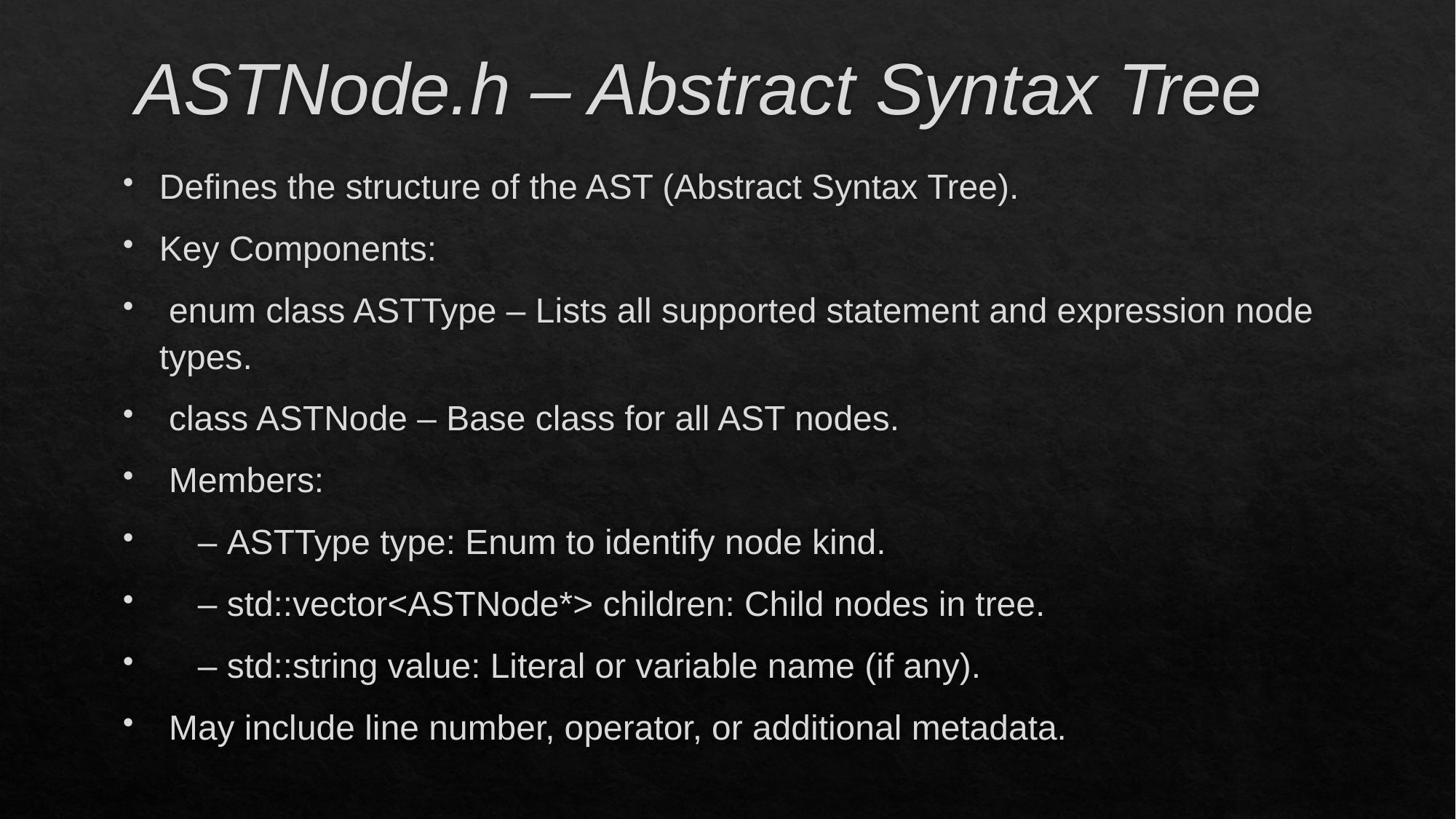

# ASTNode.h – Abstract Syntax Tree
Defines the structure of the AST (Abstract Syntax Tree).
Key Components:
 enum class ASTType – Lists all supported statement and expression node types.
 class ASTNode – Base class for all AST nodes.
 Members:
    – ASTType type: Enum to identify node kind.
    – std::vector<ASTNode*> children: Child nodes in tree.
    – std::string value: Literal or variable name (if any).
 May include line number, operator, or additional metadata.